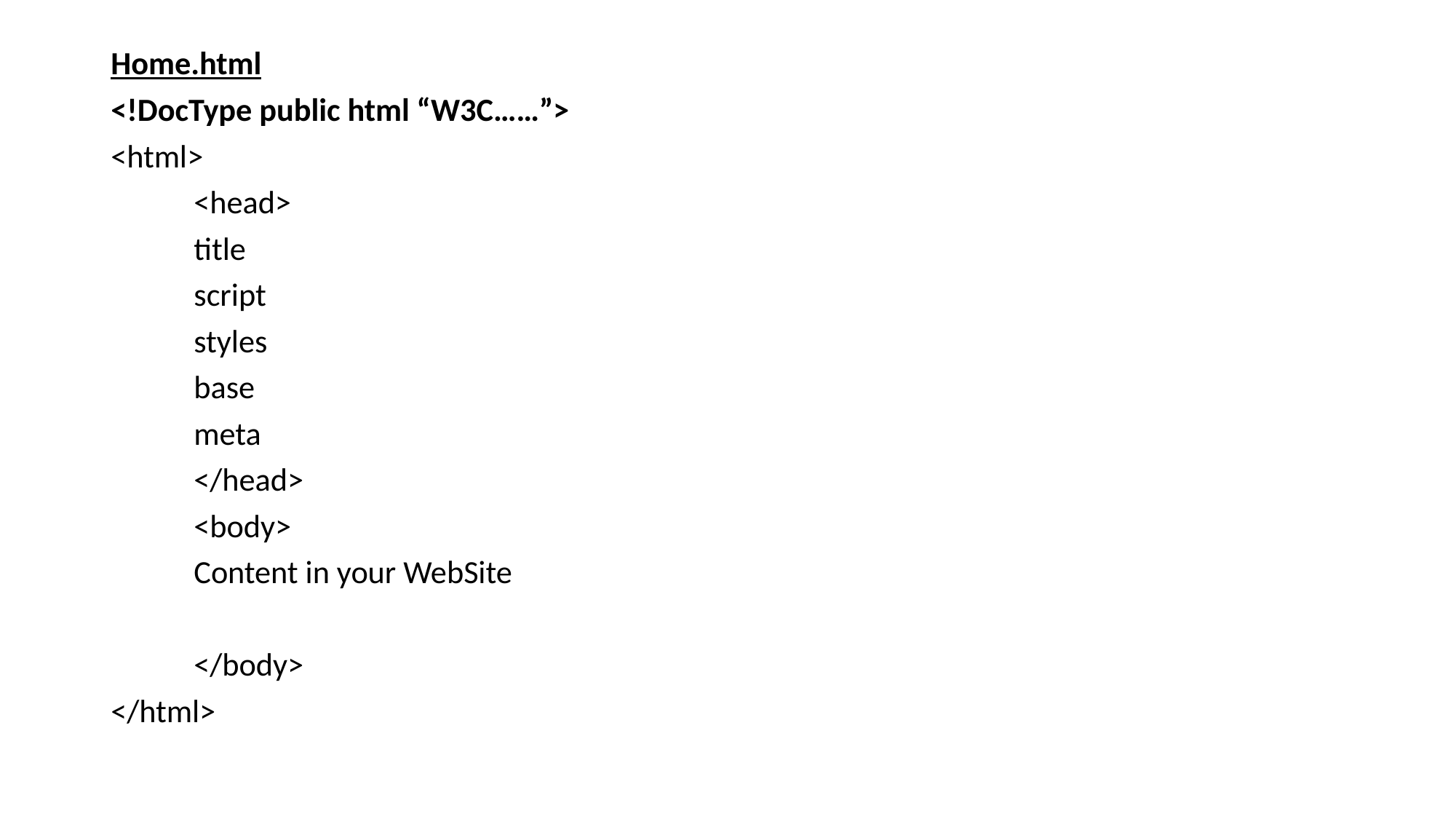

Home.html
<!DocType public html “W3C……”>
<html>
	<head>
		title
		script
		styles
		base
		meta
	</head>
	<body>
		Content in your WebSite

	</body>
</html>